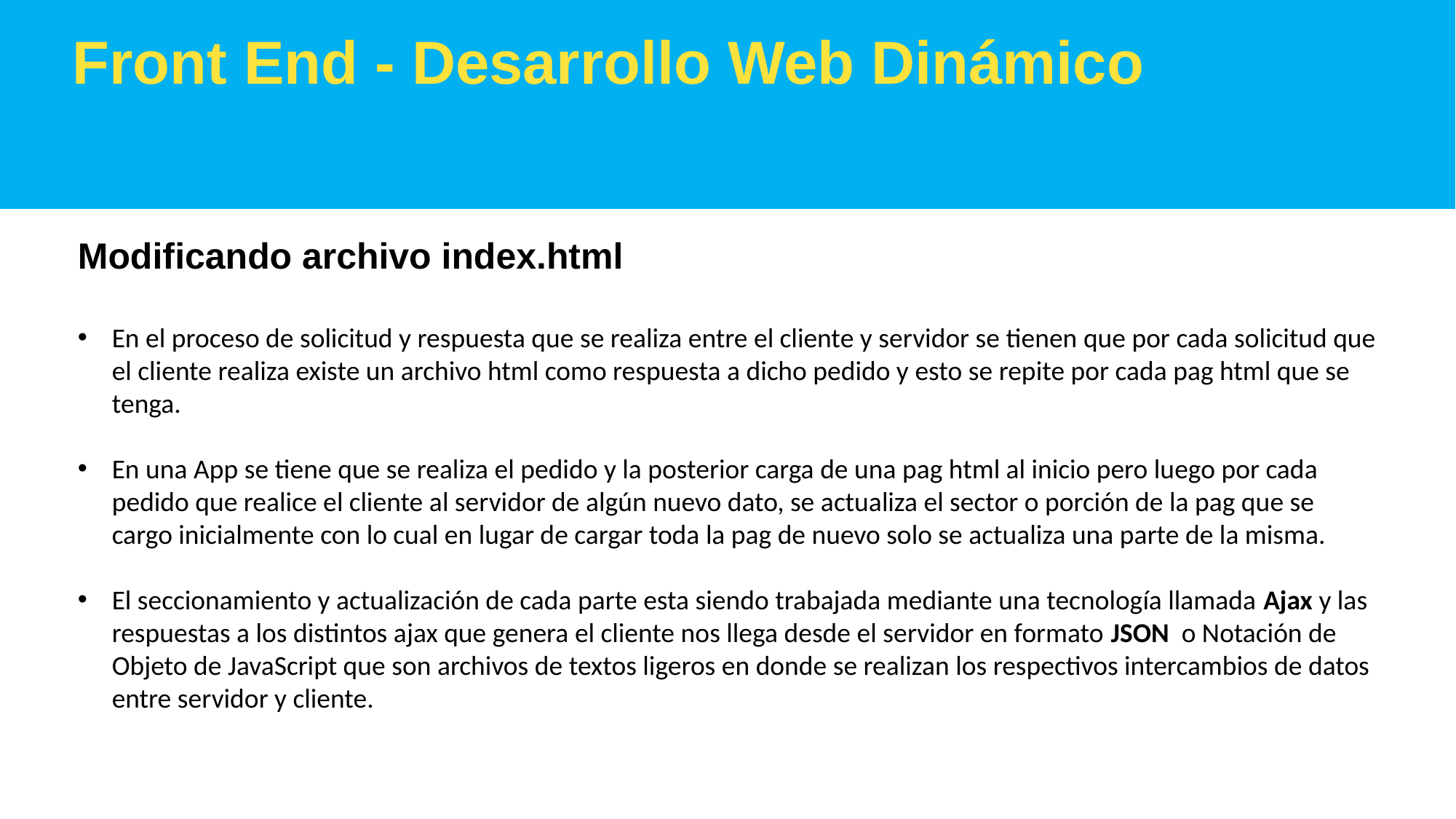

Front End - Desarrollo Web Dinámico
Modificando archivo index.html

En el proceso de solicitud y respuesta que se realiza entre el cliente y servidor se tienen que por cada solicitud que el cliente realiza existe un archivo html como respuesta a dicho pedido y esto se repite por cada pag html que se tenga.

En una App se tiene que se realiza el pedido y la posterior carga de una pag html al inicio pero luego por cada pedido que realice el cliente al servidor de algún nuevo dato, se actualiza el sector o porción de la pag que se cargo inicialmente con lo cual en lugar de cargar toda la pag de nuevo solo se actualiza una parte de la misma.

El seccionamiento y actualización de cada parte esta siendo trabajada mediante una tecnología llamada Ajax y las respuestas a los distintos ajax que genera el cliente nos llega desde el servidor en formato JSON  o Notación de Objeto de JavaScript que son archivos de textos ligeros en donde se realizan los respectivos intercambios de datos entre servidor y cliente.